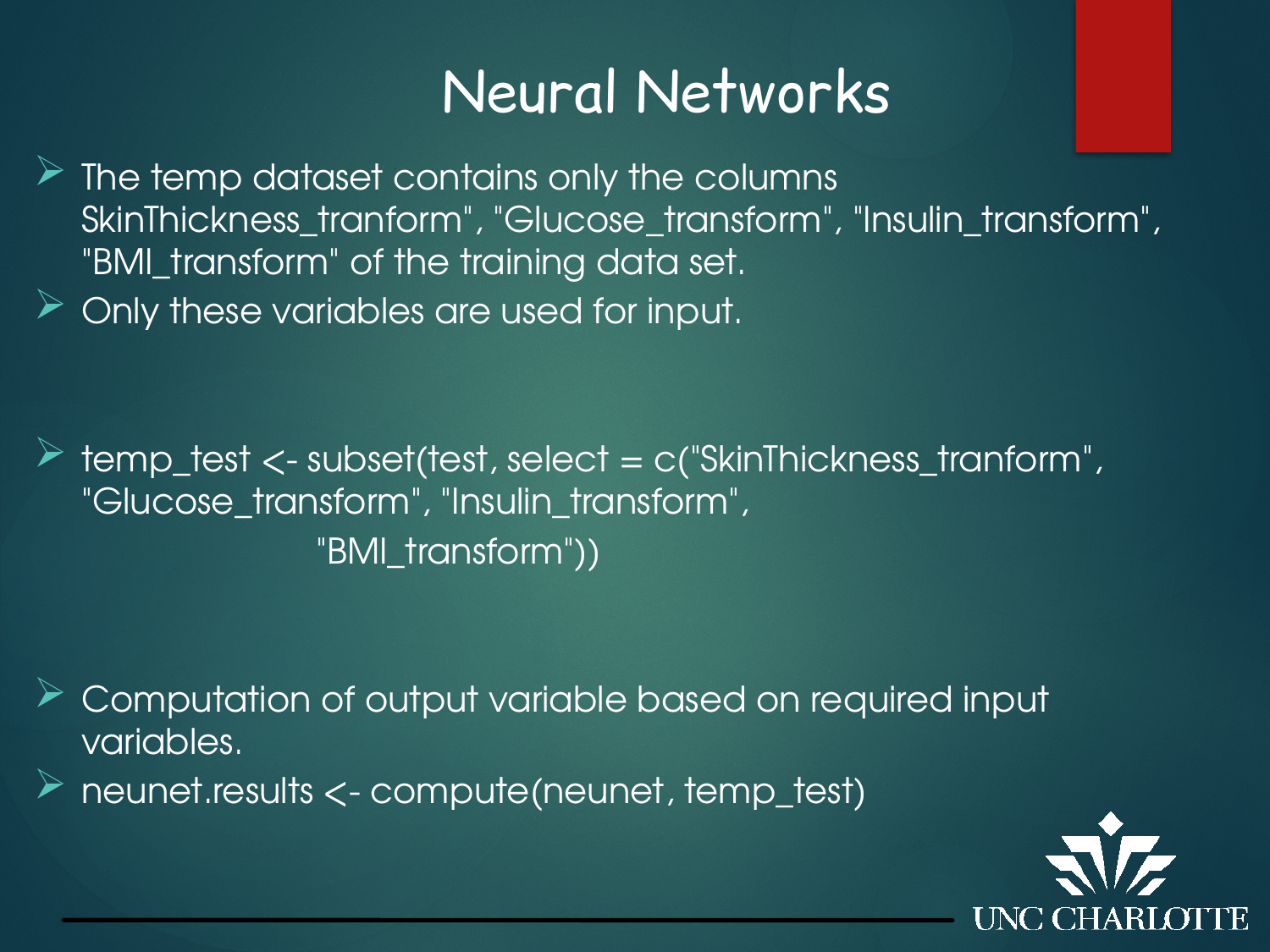

Neural Networks
The temp dataset contains only the columns SkinThickness_tranform", "Glucose_transform", "Insulin_transform", "BMI_transform" of the training data set.
Only these variables are used for input.

temp_test <- subset(test, select = c("SkinThickness_tranform", "Glucose_transform", "Insulin_transform",
                             "BMI_transform"))

Computation of output variable based on required input variables.
neunet.results <- compute(neunet, temp_test)